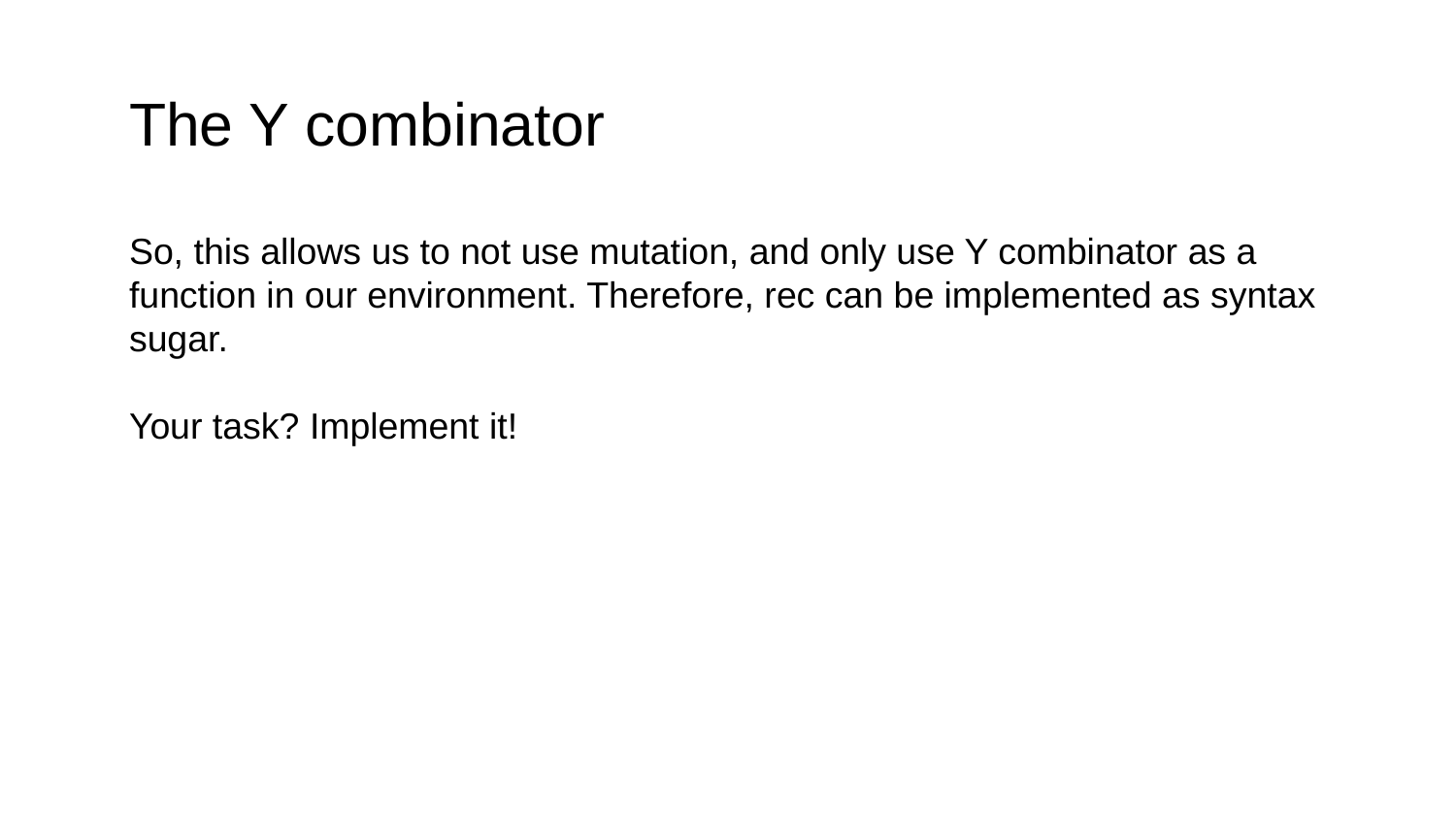

The Y combinator
So, this allows us to not use mutation, and only use Y combinator as a function in our environment. Therefore, rec can be implemented as syntax sugar.

Your task? Implement it!